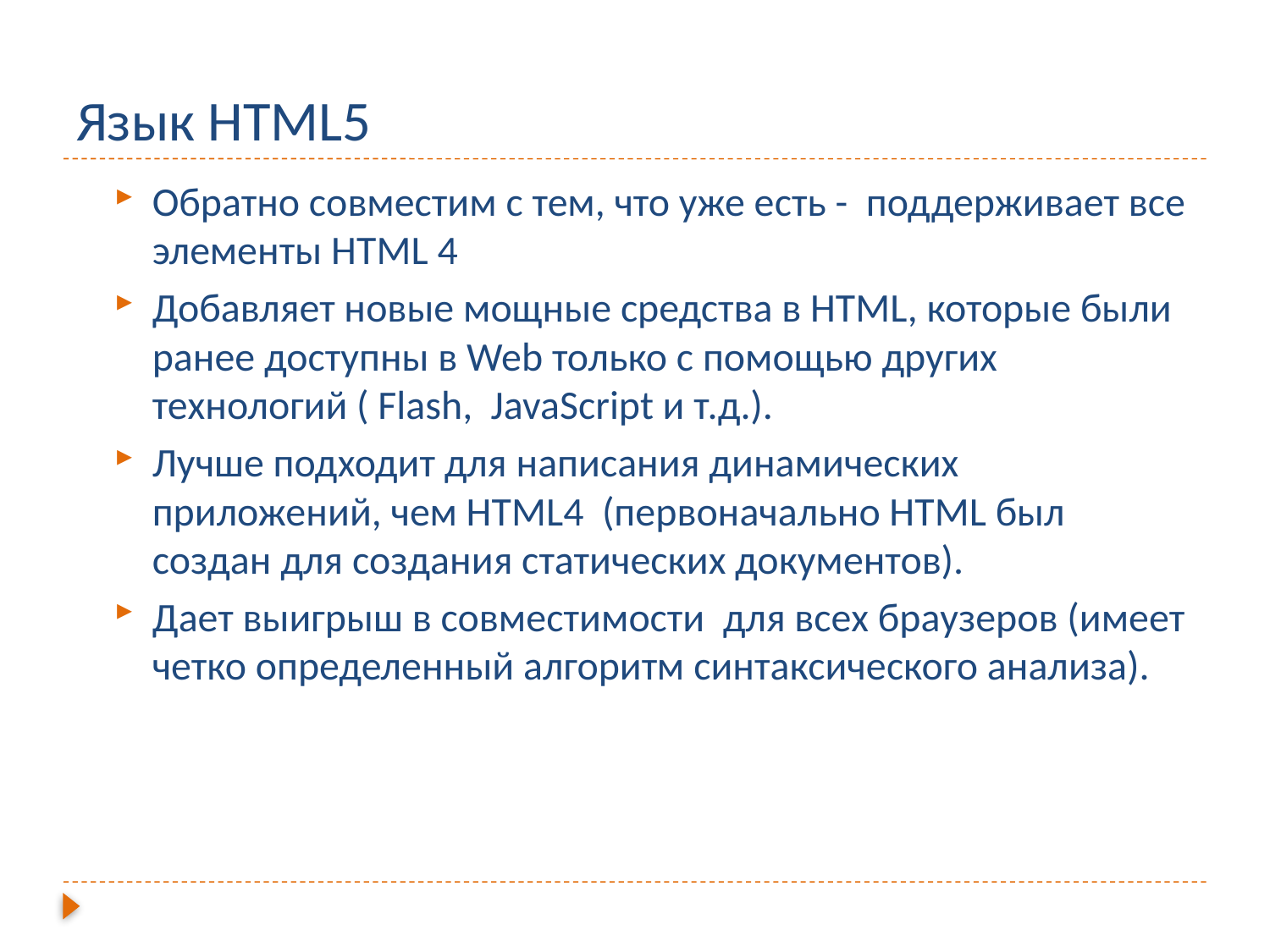

# Язык HTML5
Обратно совместим с тем, что уже есть -  поддерживает все элементы HTML 4
Добавляет новые мощные средства в HTML, которые были ранее доступны в Web только с помощью других технологий ( Flash,  JavaScript и т.д.).
Лучше подходит для написания динамических приложений, чем HTML4  (первоначально HTML был создан для создания статических документов).
Дает выигрыш в совместимости  для всех браузеров (имеет четко определенный алгоритм синтаксического анализа).